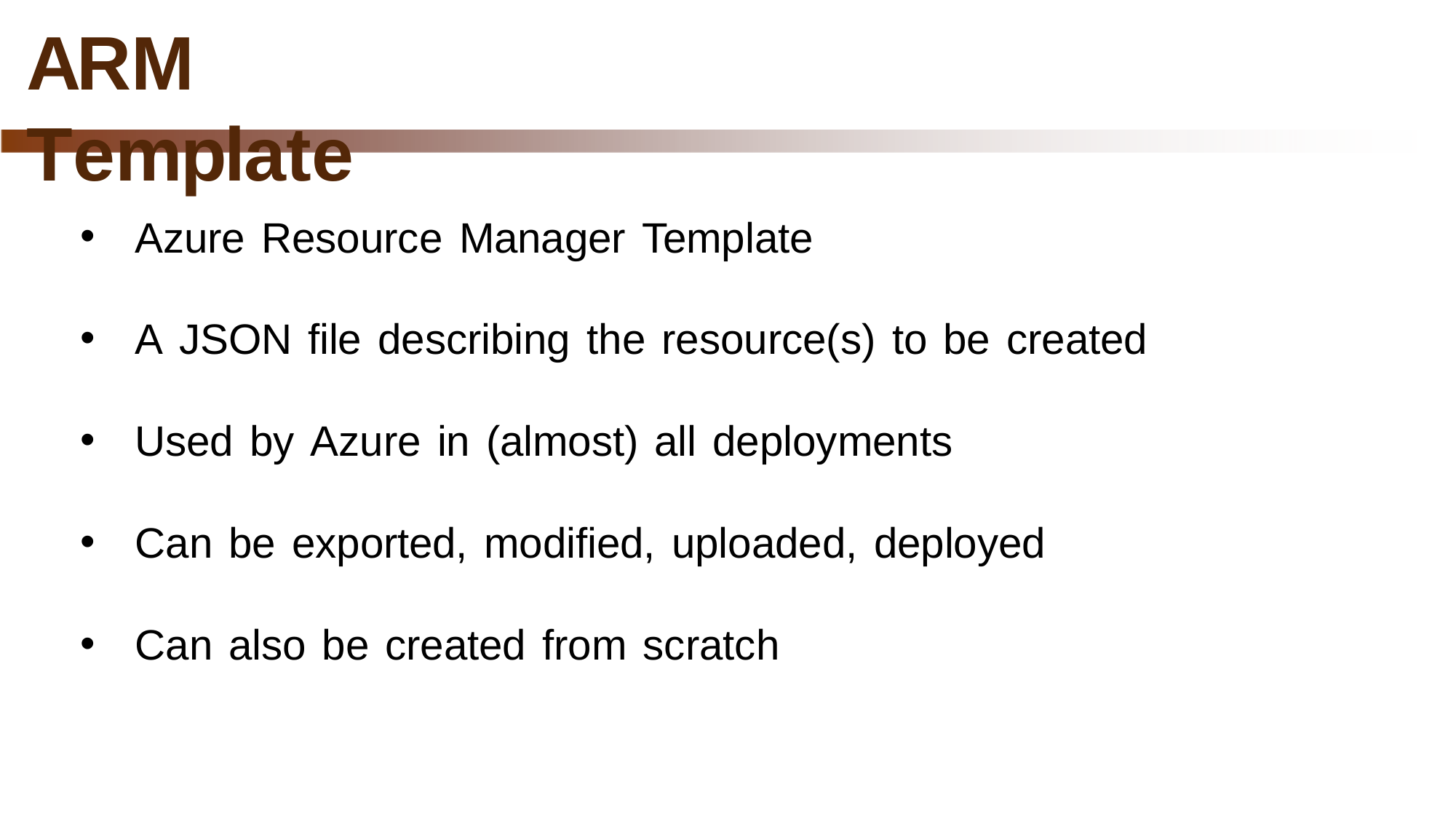

# ARM Template
Azure Resource Manager Template

A JSON file describing the resource(s) to be created

Used by Azure in (almost) all deployments

Can be exported, modified, uploaded, deployed

Can also be created from scratch